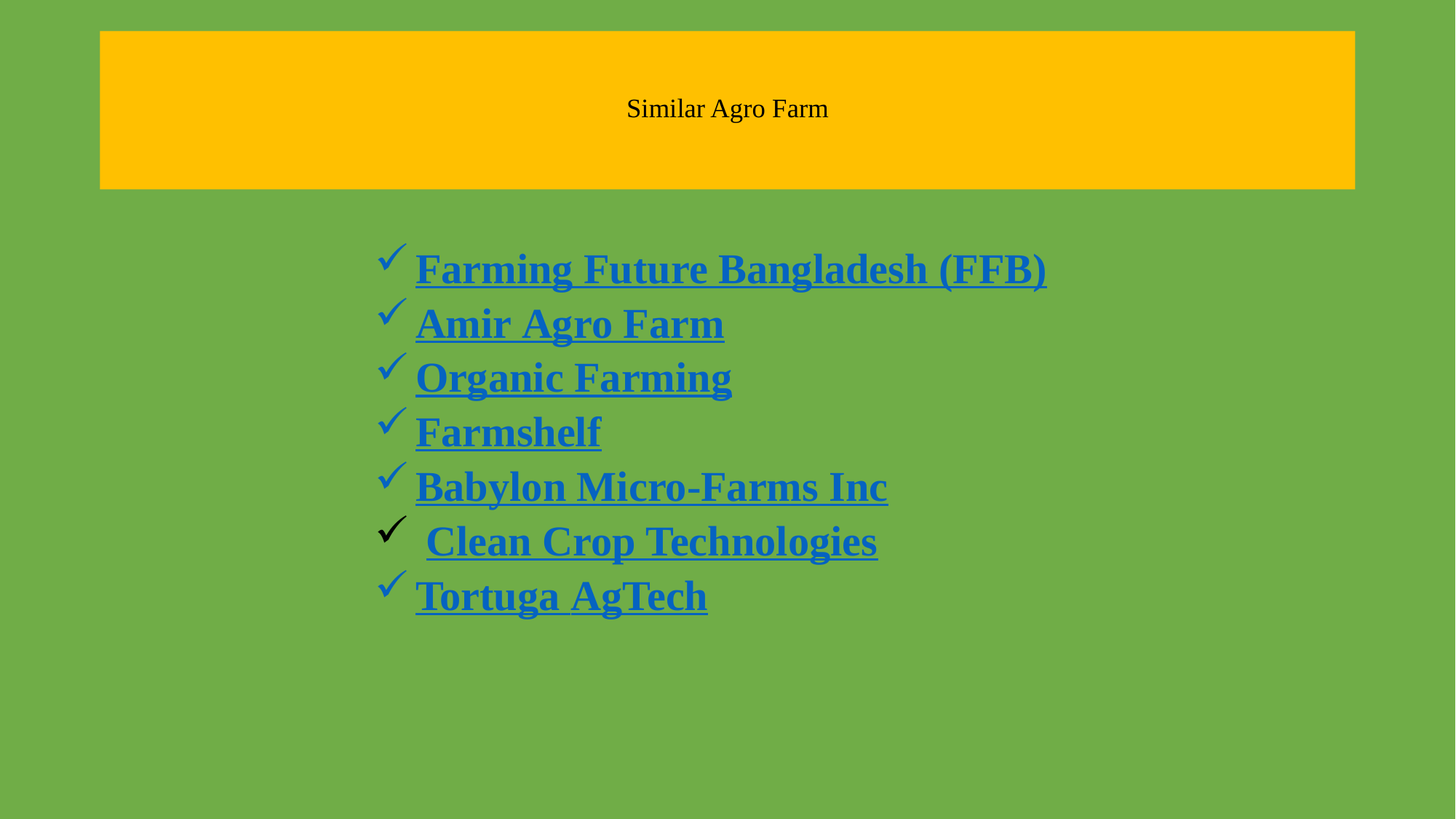

# Similar Agro Farm
Farming Future Bangladesh (FFB)
Amir Agro Farm
Organic Farming
Farmshelf
Babylon Micro-Farms Inc
 Clean Crop Technologies
Tortuga AgTech